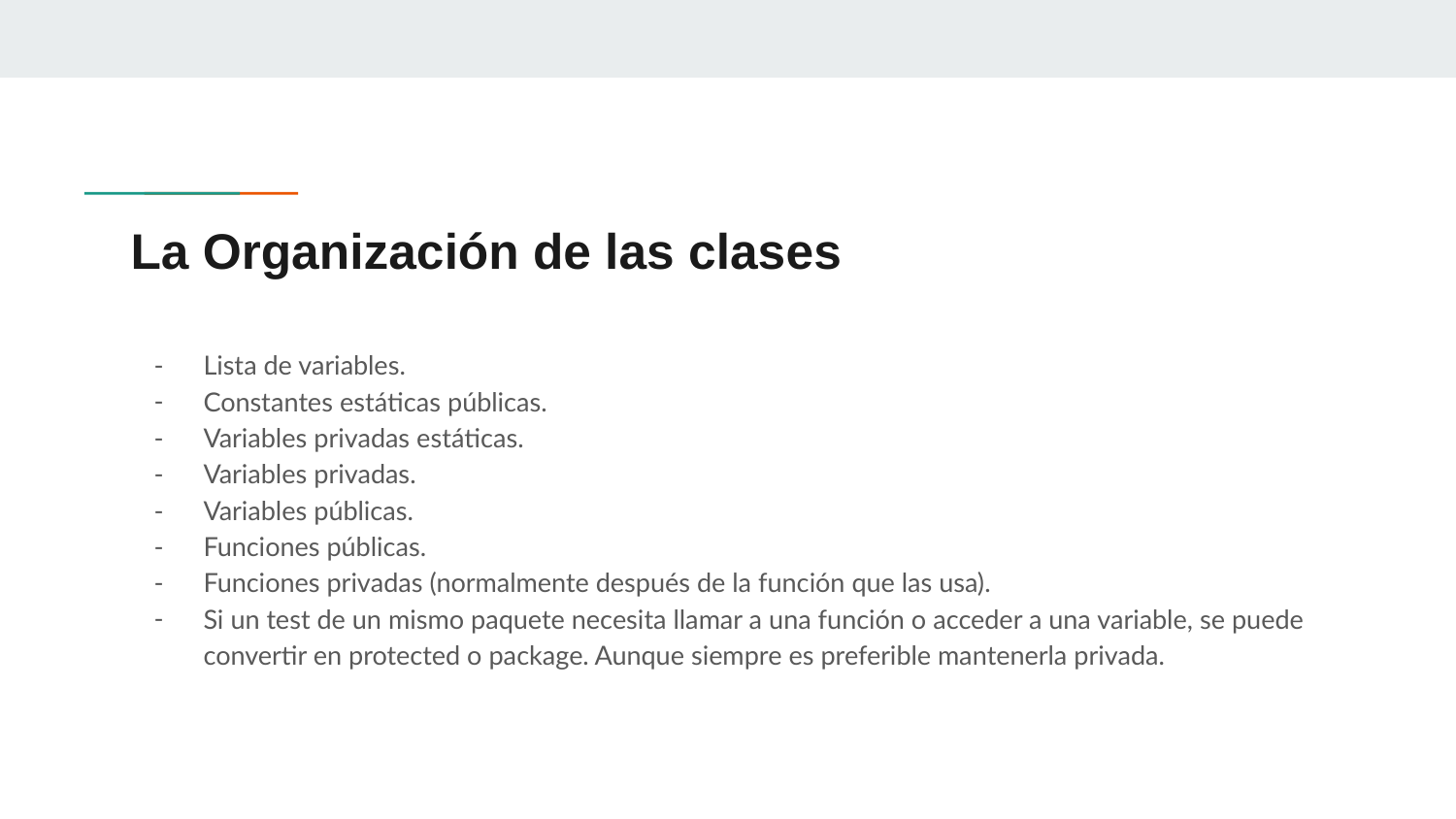

# La Organización de las clases
Lista de variables.
Constantes estáticas públicas.
Variables privadas estáticas.
Variables privadas.
Variables públicas.
Funciones públicas.
Funciones privadas (normalmente después de la función que las usa).
Si un test de un mismo paquete necesita llamar a una función o acceder a una variable, se puede convertir en protected o package. Aunque siempre es preferible mantenerla privada.